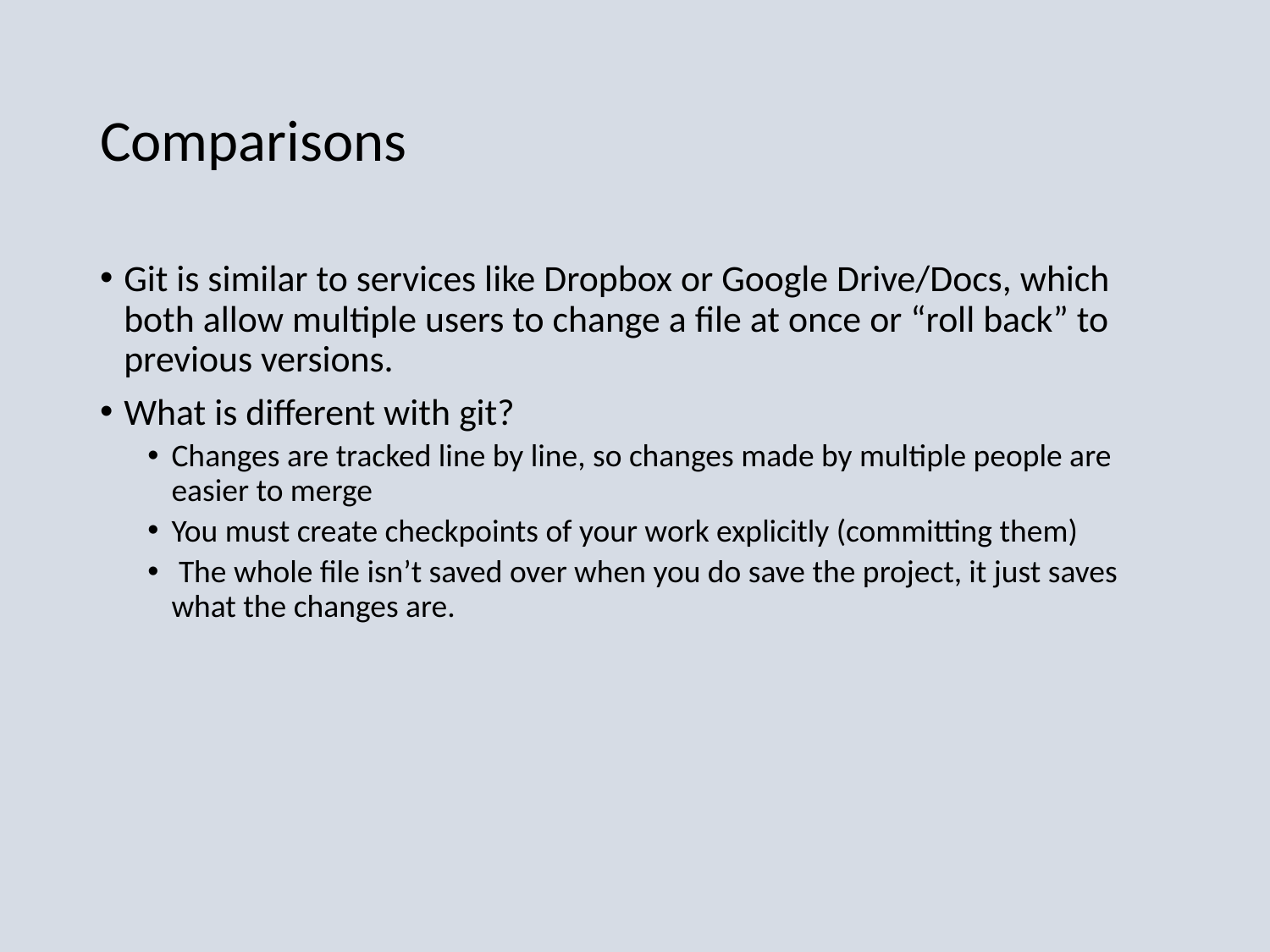

# Comparisons
Git is similar to services like Dropbox or Google Drive/Docs, which both allow multiple users to change a file at once or “roll back” to previous versions.
What is different with git?
Changes are tracked line by line, so changes made by multiple people are easier to merge
You must create checkpoints of your work explicitly (committing them)
 The whole file isn’t saved over when you do save the project, it just saves what the changes are.